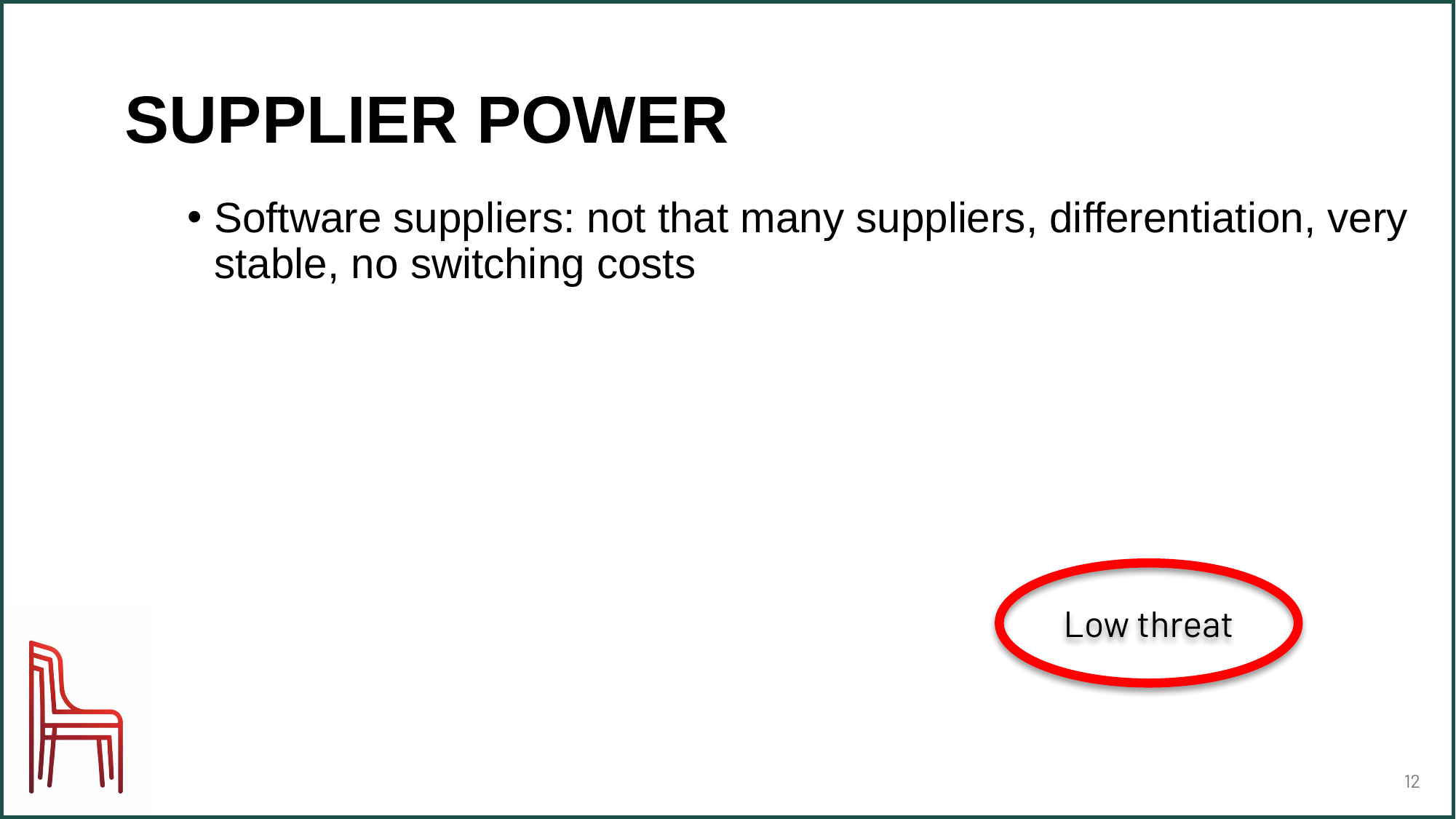

# SUPPLIER POWER
Software suppliers: not that many suppliers, differentiation, very stable, no switching costs

Low threat
12